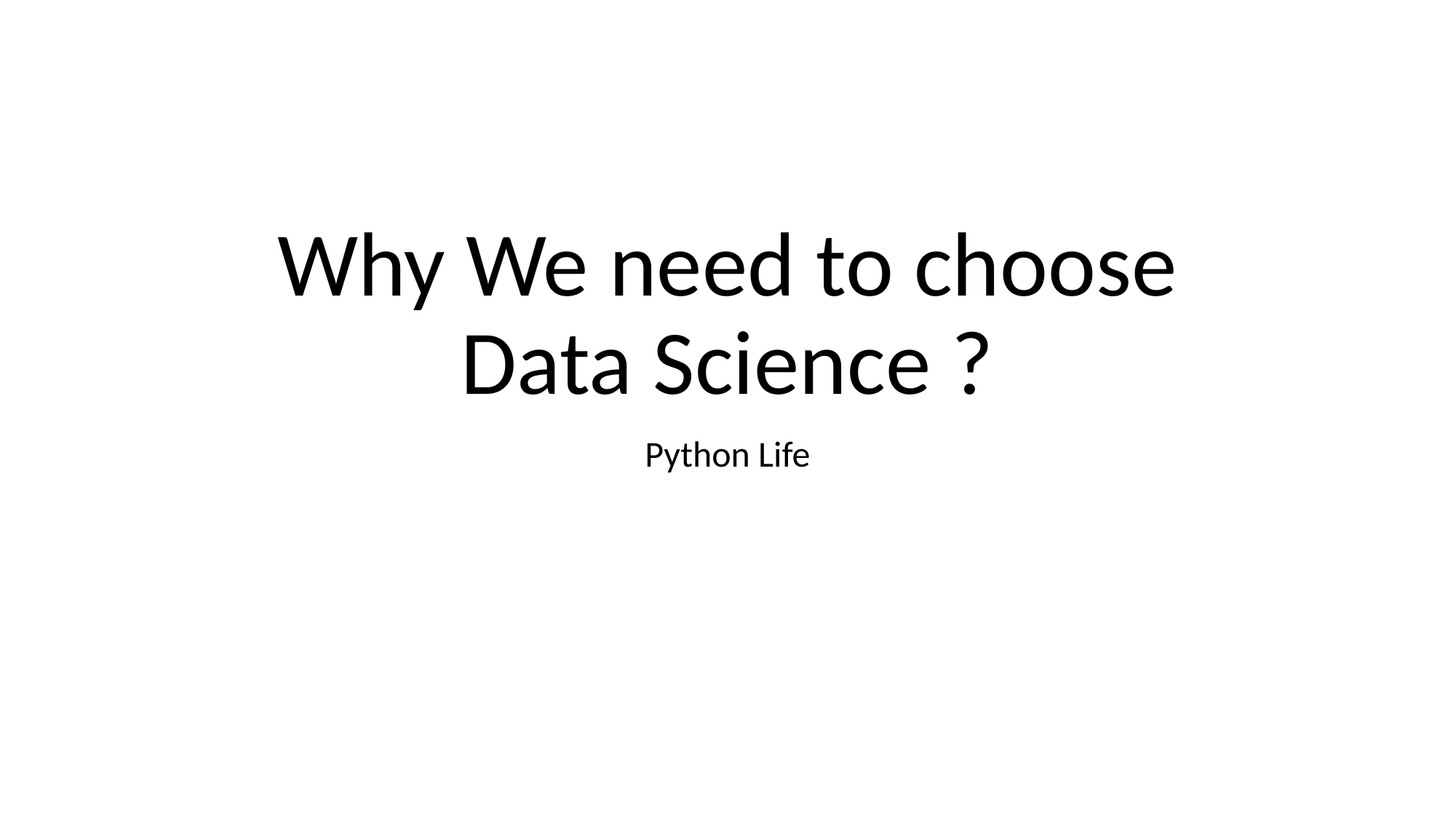

# Why We need to choose Data Science ?
Python Life